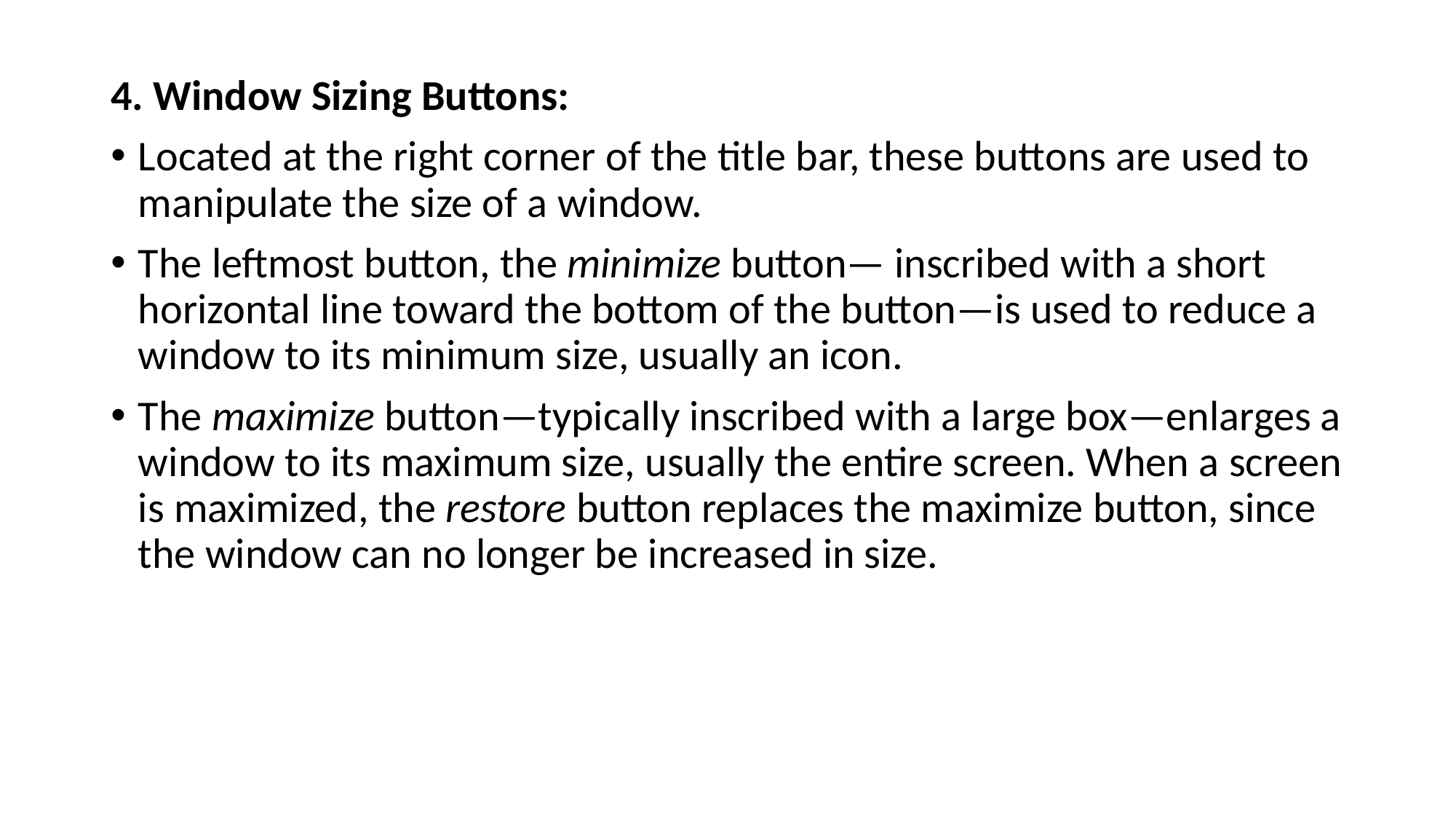

4. Window Sizing Buttons:
Located at the right corner of the title bar, these buttons are used to manipulate the size of a window.
The leftmost button, the minimize button— inscribed with a short horizontal line toward the bottom of the button—is used to reduce a window to its minimum size, usually an icon.
The maximize button—typically inscribed with a large box—enlarges a window to its maximum size, usually the entire screen. When a screen is maximized, the restore button replaces the maximize button, since the window can no longer be increased in size.